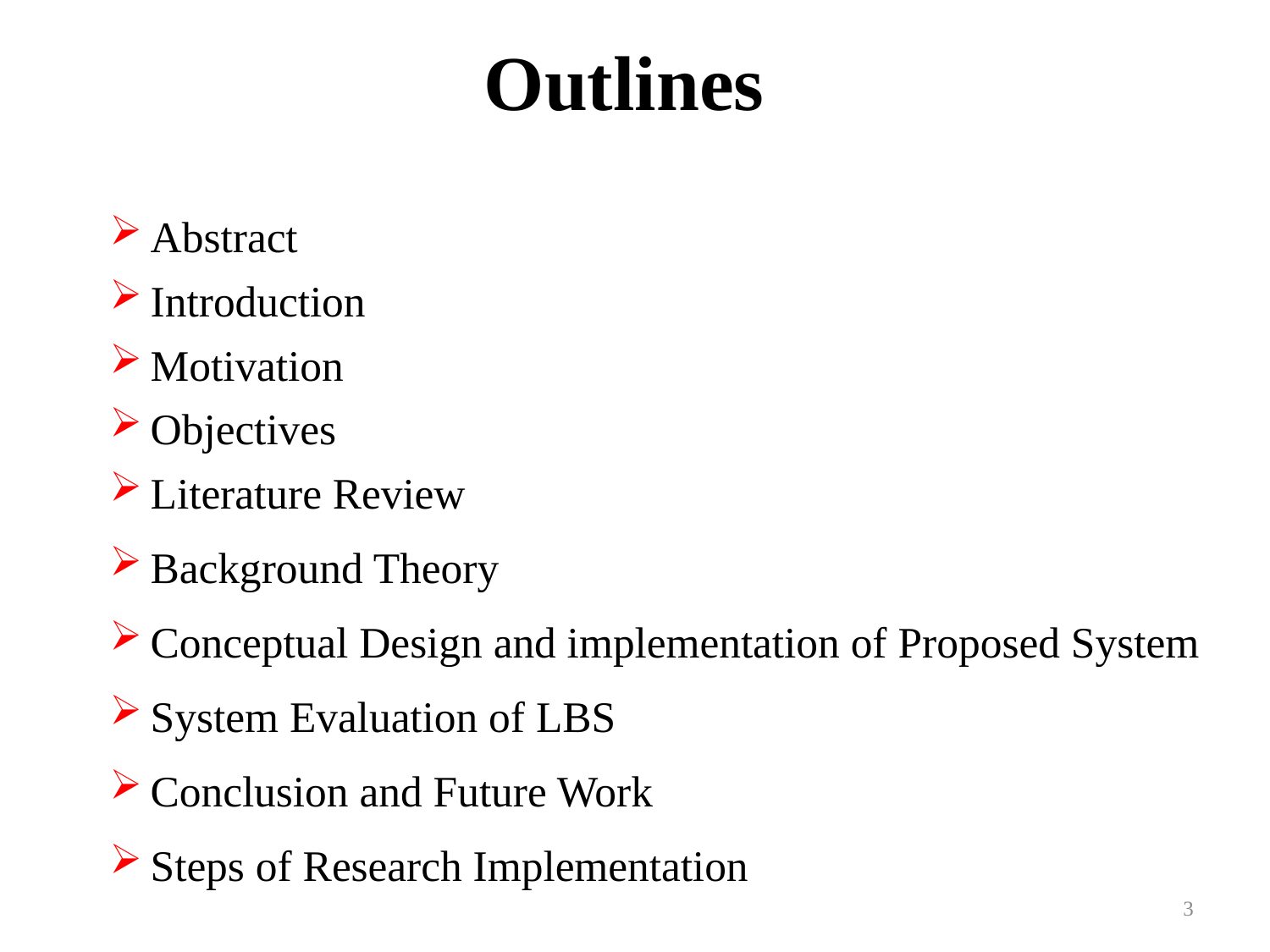

# Outlines

Abstract
Introduction
Motivation
Objectives
Literature Review
Background Theory
Conceptual Design and implementation of Proposed System
System Evaluation of LBS
Conclusion and Future Work
Steps of Research Implementation

3